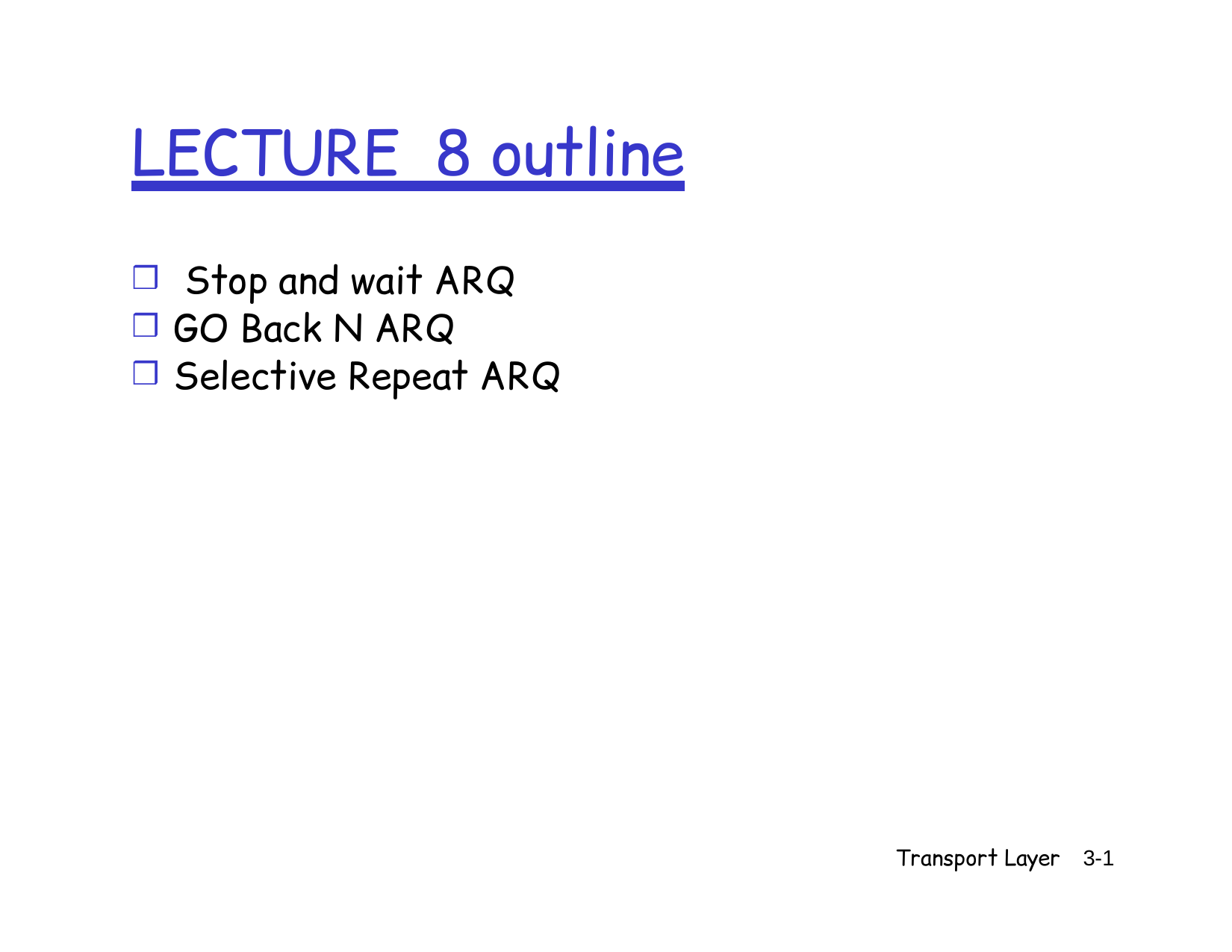

# LECTURE  8 outline
 Stop and wait ARQ
GO Back N ARQ
Selective Repeat ARQ
Transport Layer
3-1